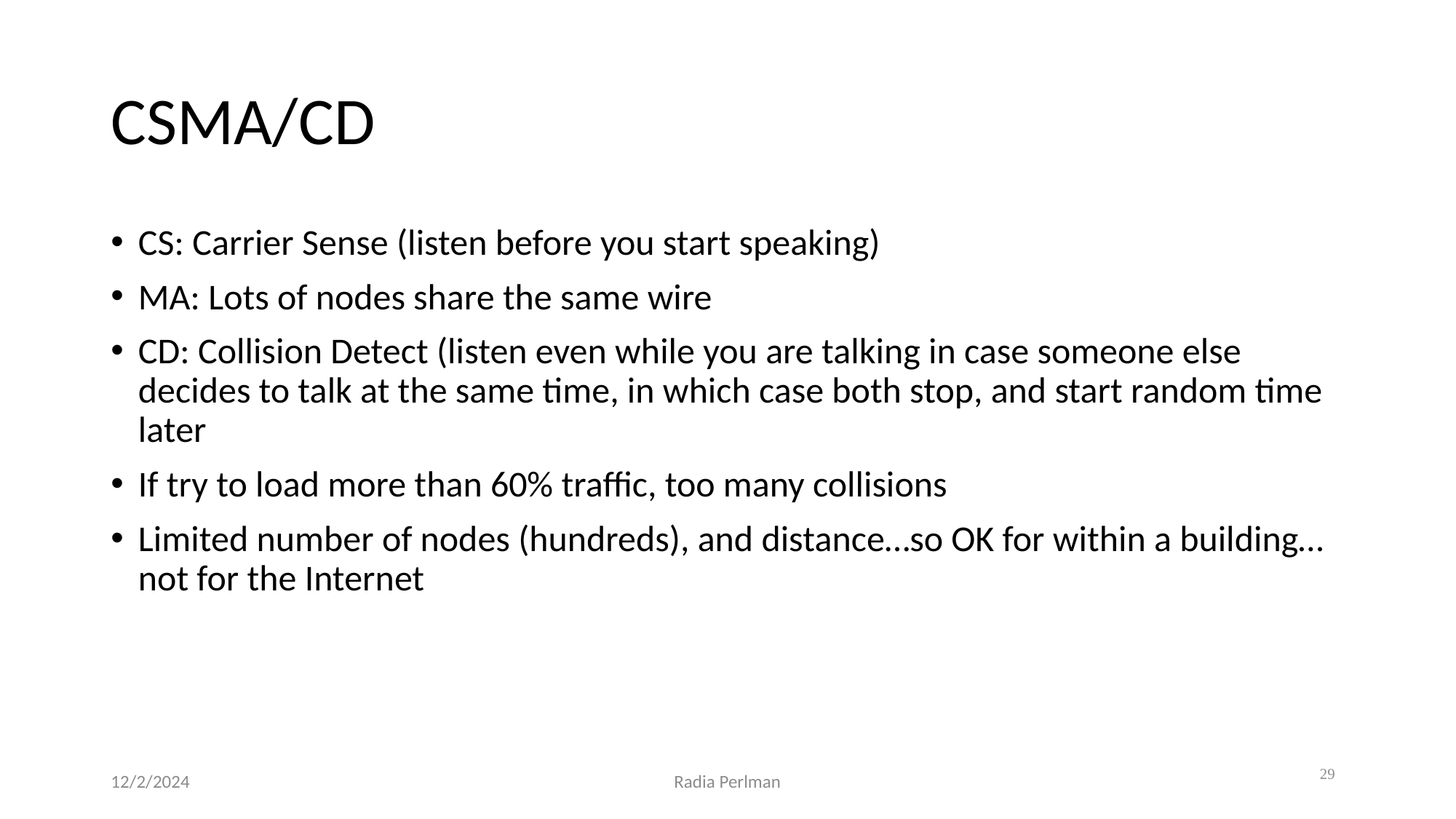

# CSMA/CD
CS: Carrier Sense (listen before you start speaking)
MA: Lots of nodes share the same wire
CD: Collision Detect (listen even while you are talking in case someone else decides to talk at the same time, in which case both stop, and start random time later
If try to load more than 60% traffic, too many collisions
Limited number of nodes (hundreds), and distance…so OK for within a building…not for the Internet
29
12/2/2024
Radia Perlman